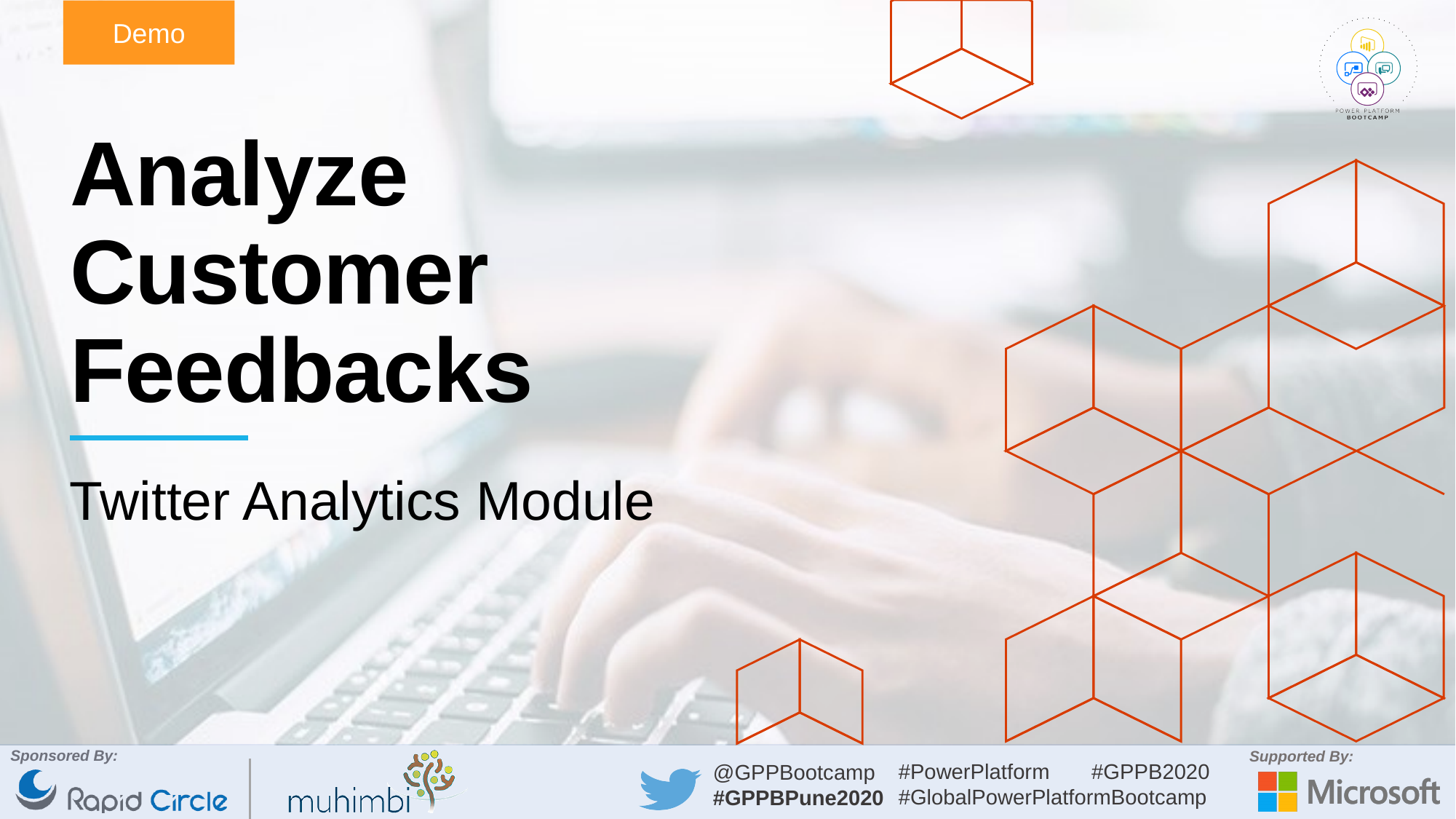

# Analyze Customer Feedbacks
Twitter Analytics Module